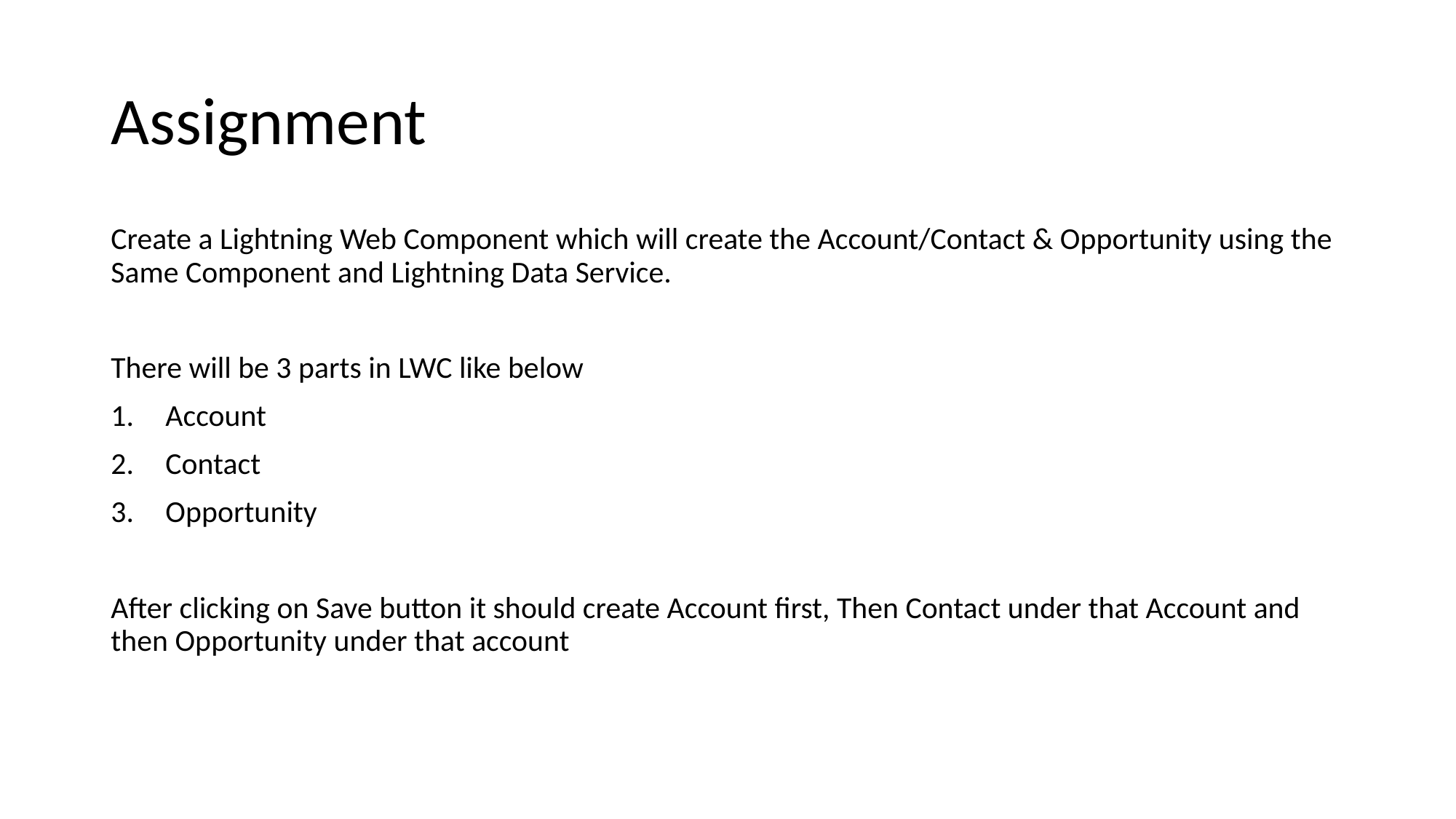

# Assignment
Create a Lightning Web Component which will create the Account/Contact & Opportunity using the Same Component and Lightning Data Service.

There will be 3 parts in LWC like below
Account
Contact
Opportunity

After clicking on Save button it should create Account first, Then Contact under that Account and then Opportunity under that account